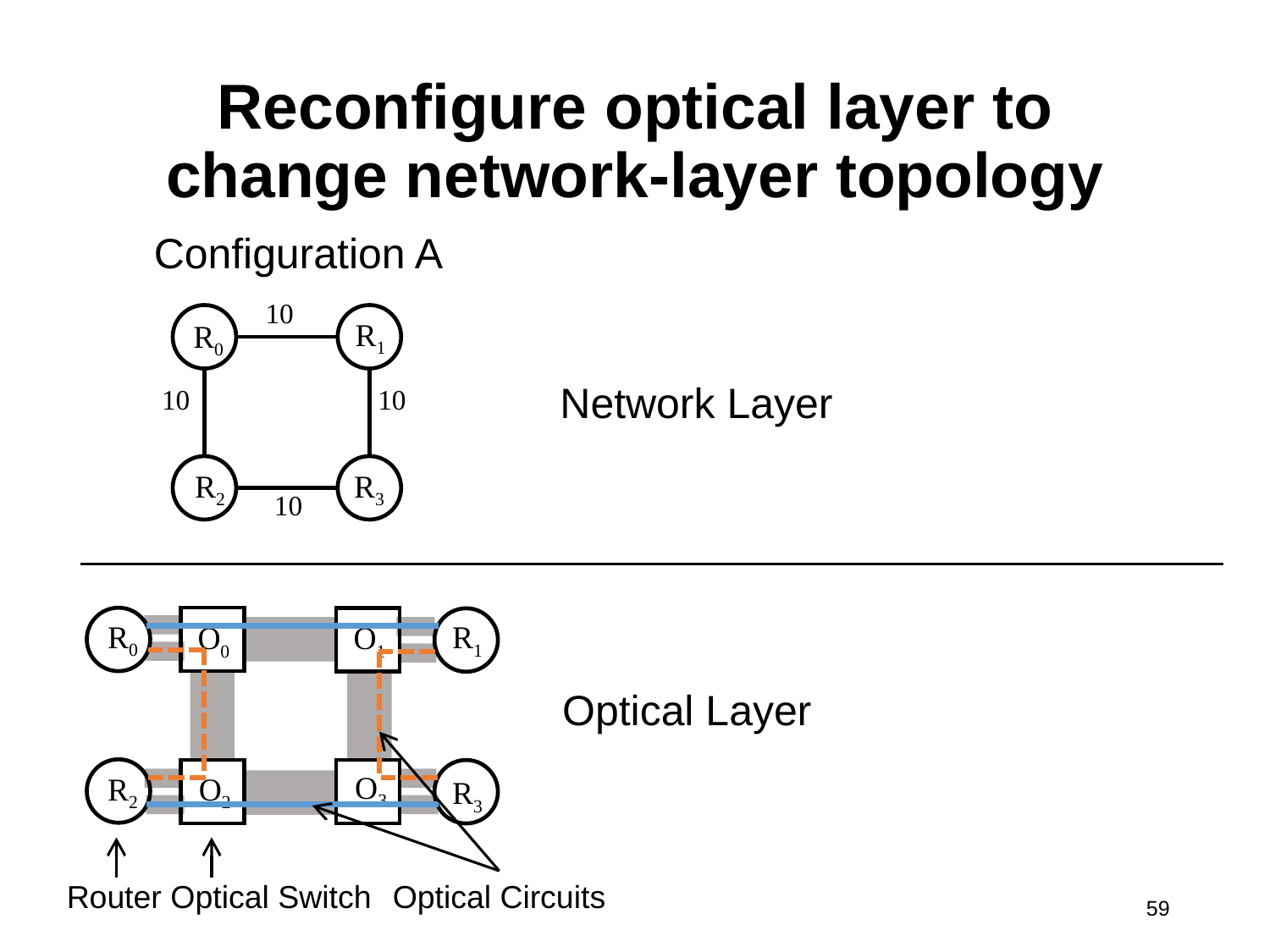

# Reconfigure optical layer to change network-layer topology
Configuration A
10

R1
R0
10
10
R2
R3
10
Network Layer

R0
R1
O0
O1

Optical Layer

Optical Circuits
O3
R2
O2
R3

Router
Optical Switch
59